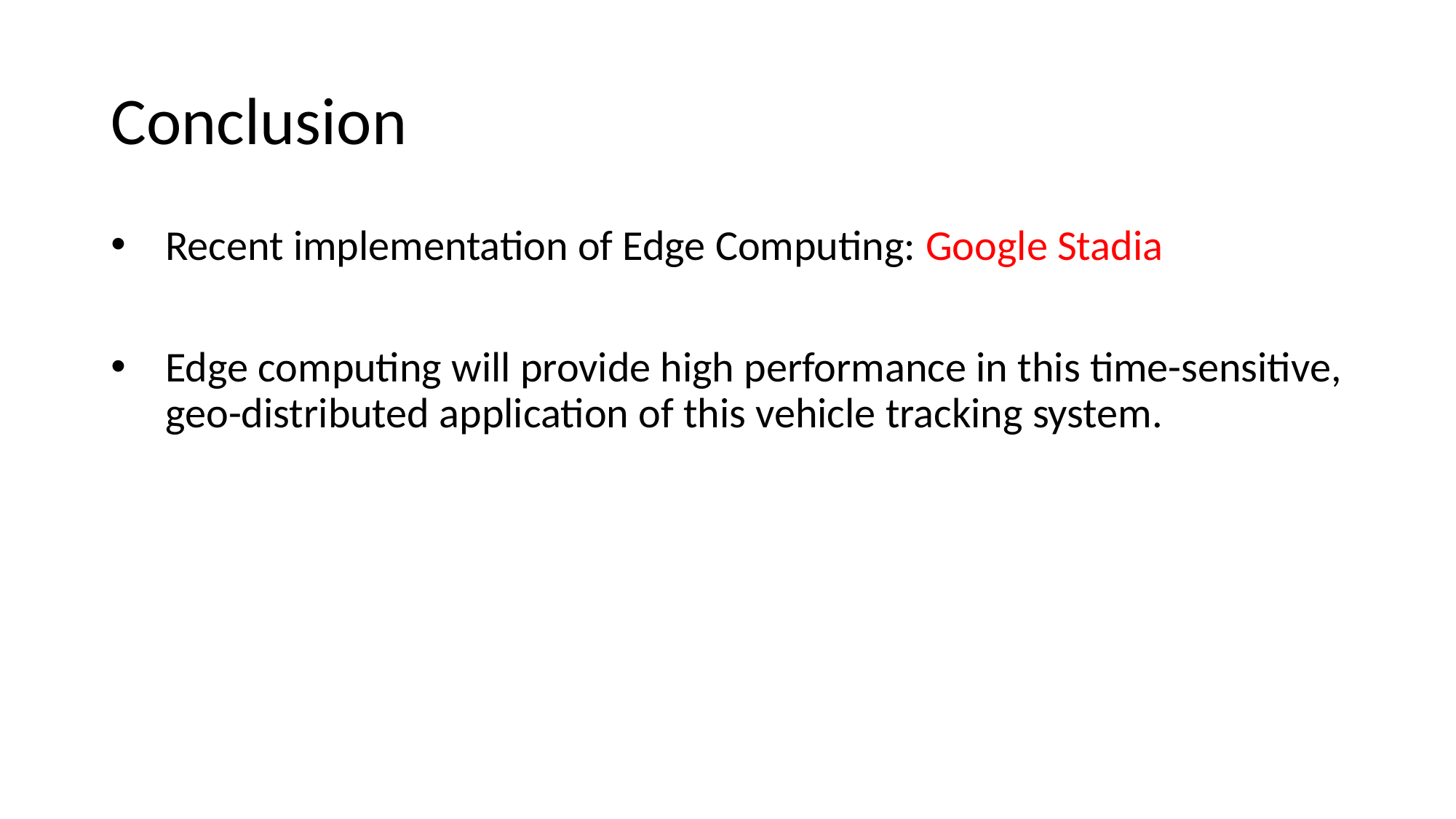

# Conclusion
Recent implementation of Edge Computing: Google Stadia

Edge computing will provide high performance in this time-sensitive, geo-distributed application of this vehicle tracking system.